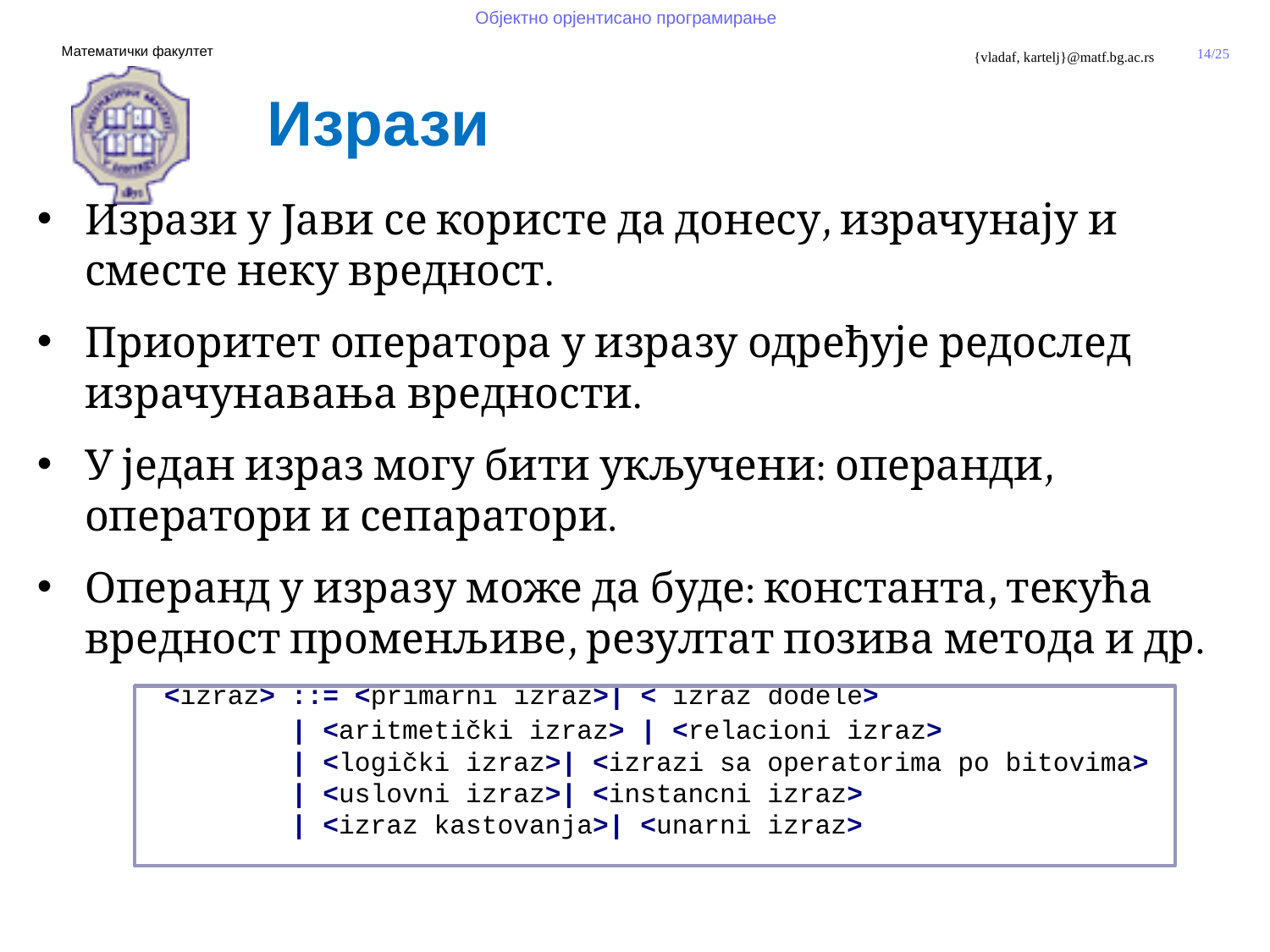

Изрази
Изрази у Јави се користе да донесу, израчунају и сместе неку вредност.
Приоритет оператора у изразу одређује редослед израчунавања вредности.
У један израз могу бити укључени: операнди, оператори и сепаратори.
Операнд у изразу може да буде: константа, текућа вредност променљиве, резултат позива метода и др.
 	<izraz> ::= <primarni izraz>| < izraz dodele>
		| <aritmetički izraz> | <relacioni izraz>
		| <logički izraz>| <izrazi sa operatorima po bitovima>
		| <uslovni izraz>| <instancni izraz>
		| <izraz kastovanja>| <unarni izraz>